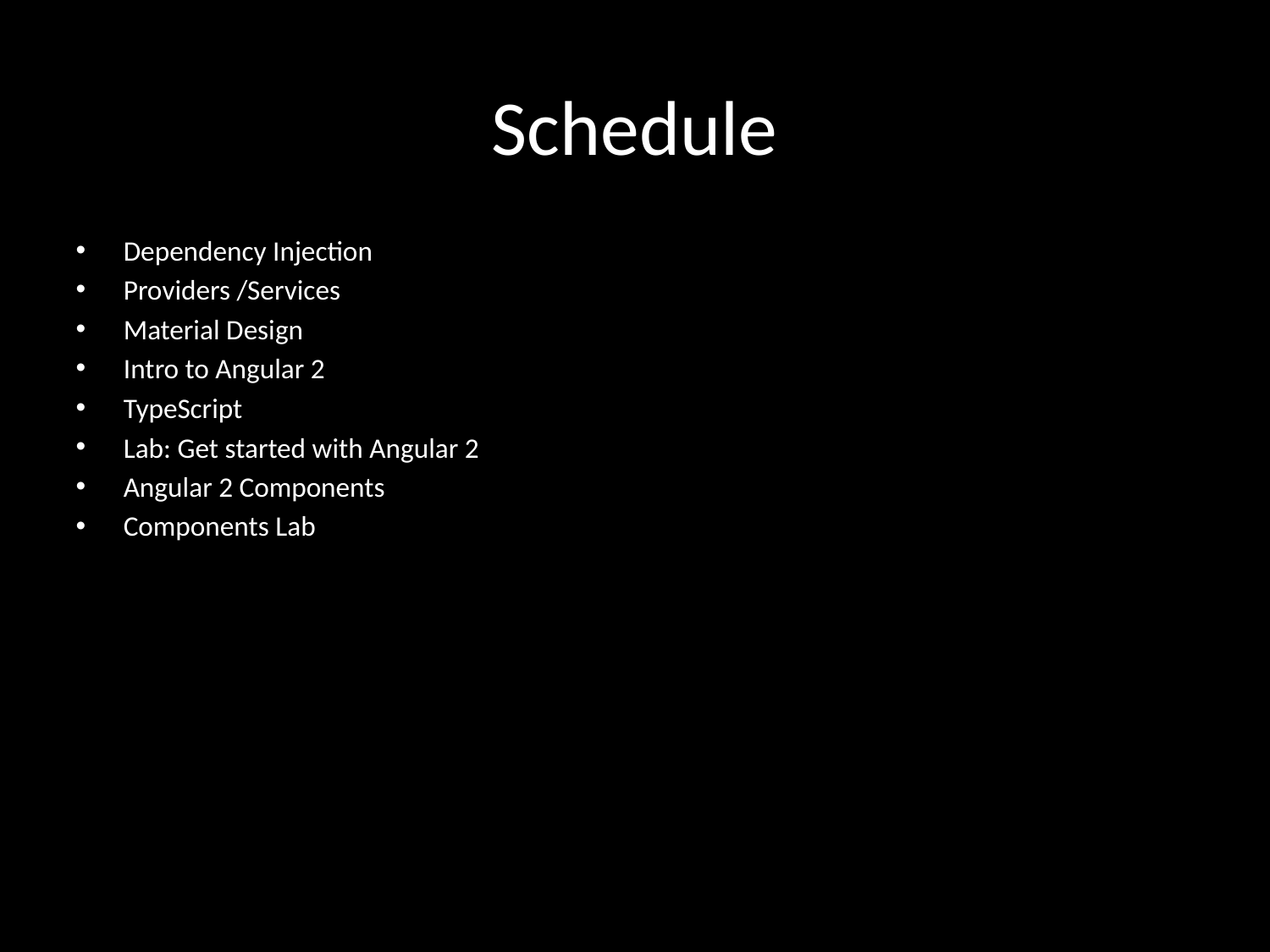

# Schedule
Dependency Injection
Providers /Services
Material Design
Intro to Angular 2
TypeScript
Lab: Get started with Angular 2
Angular 2 Components
Components Lab